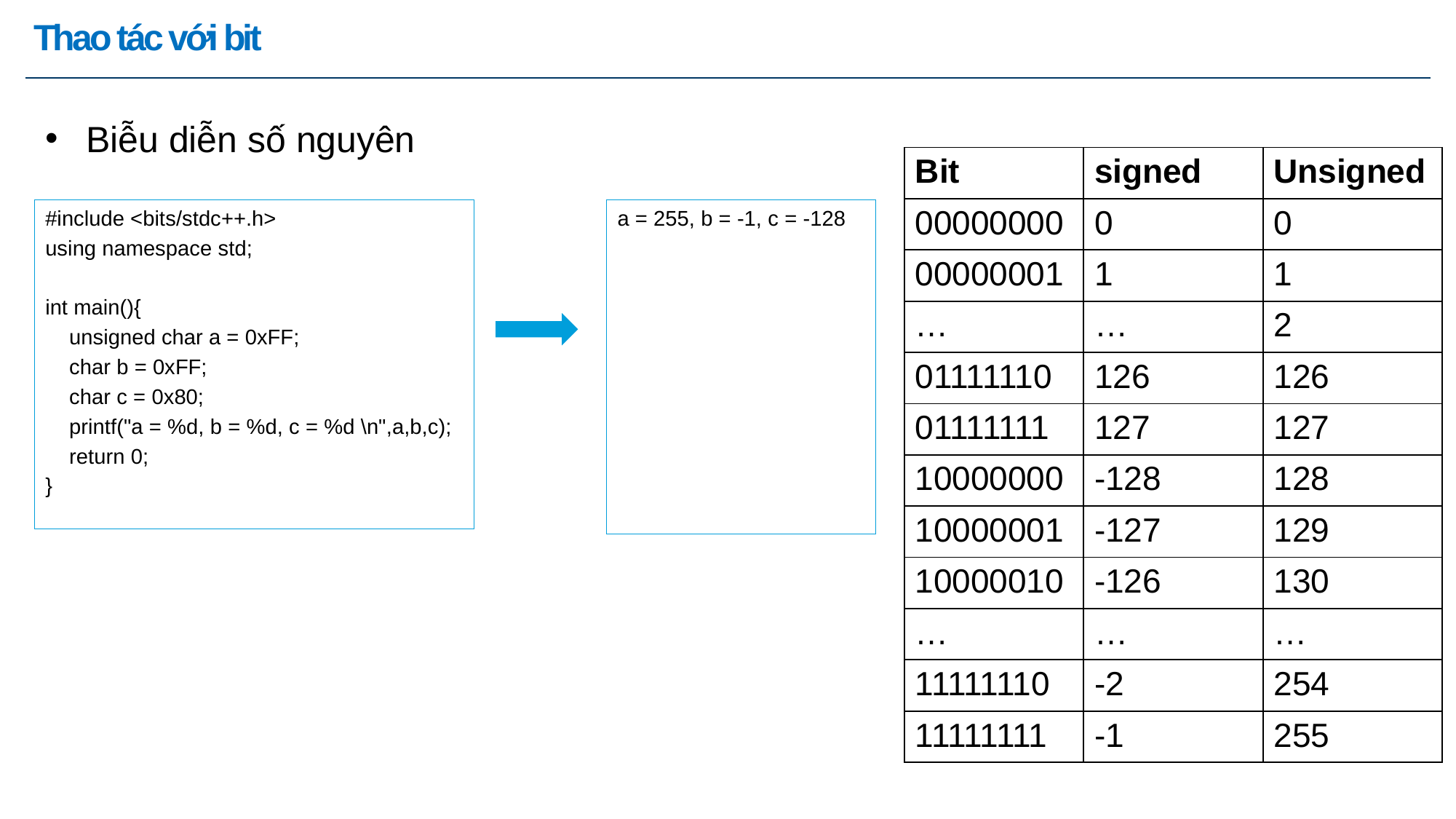

Ⅰ ｜ Tên chương
# Thao tác với bit

Biễu diễn số nguyên

| Bit | signed | Unsigned |
| --- | --- | --- |
| 00000000 | 0 | 0 |
| 00000001 | 1 | 1 |
| … | … | 2 |
| 01111110 | 126 | 126 |
| 01111111 | 127 | 127 |
| 10000000 | -128 | 128 |
| 10000001 | -127 | 129 |
| 10000010 | -126 | 130 |
| … | … | … |
| 11111110 | -2 | 254 |
| 11111111 | -1 | 255 |
a = 255, b = -1, c = -128
#include <bits/stdc++.h>
using namespace std;

int main(){
    unsigned char a = 0xFF;
    char b = 0xFF;
    char c = 0x80;
    printf("a = %d, b = %d, c = %d \n",a,b,c);
    return 0;
}